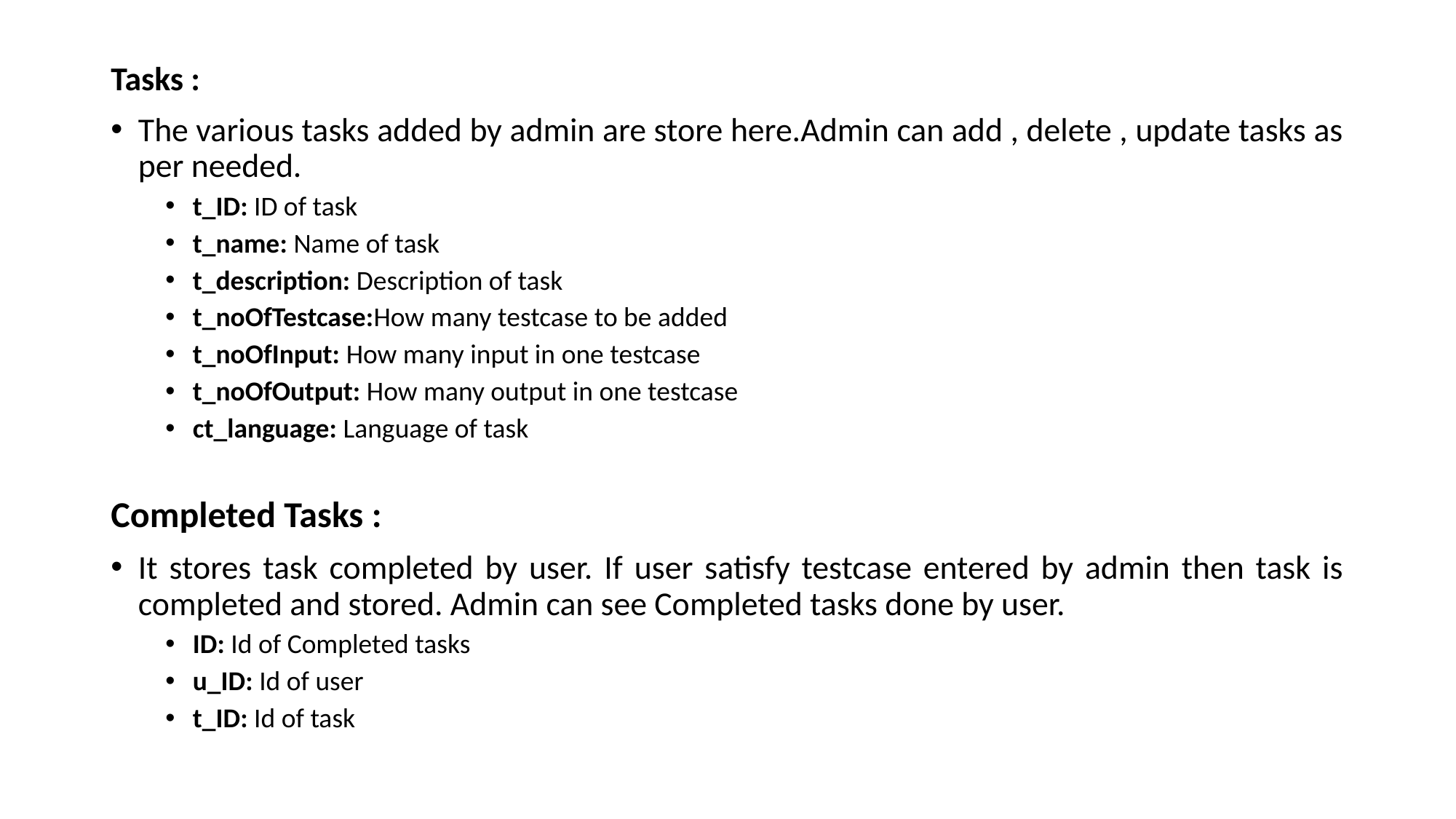

Tasks :
The various tasks added by admin are store here.Admin can add , delete , update tasks as per needed.
t_ID: ID of task
t_name: Name of task
t_description: Description of task
t_noOfTestcase:How many testcase to be added
t_noOfInput: How many input in one testcase
t_noOfOutput: How many output in one testcase
ct_language: Language of task

Completed Tasks :
It stores task completed by user. If user satisfy testcase entered by admin then task is completed and stored. Admin can see Completed tasks done by user.
ID: Id of Completed tasks
u_ID: Id of user
t_ID: Id of task